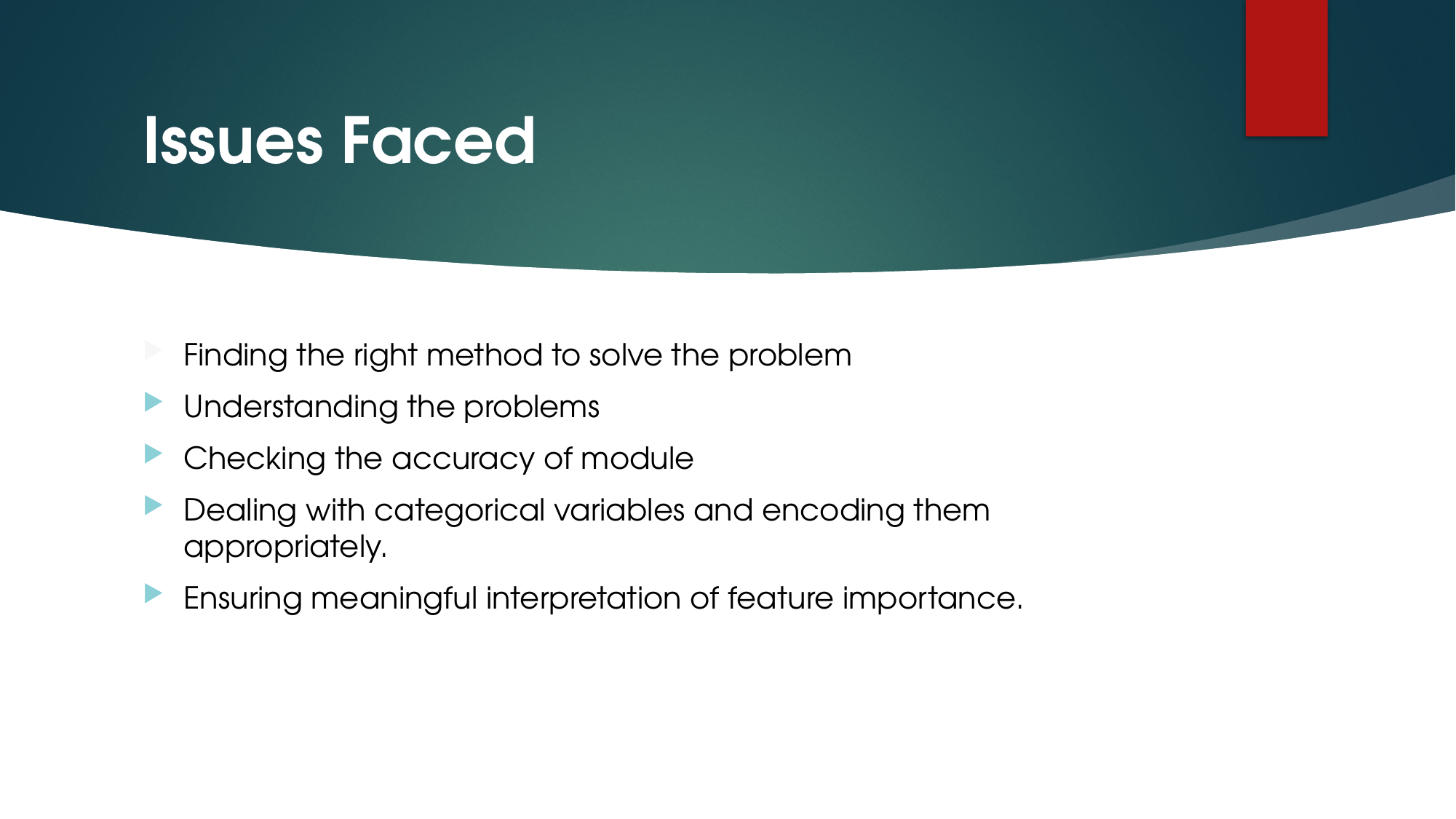

# Issues Faced

Finding the right method to solve the problem
Understanding the problems
Checking the accuracy of module
Dealing with categorical variables and encoding them appropriately.
Ensuring meaningful interpretation of feature importance.